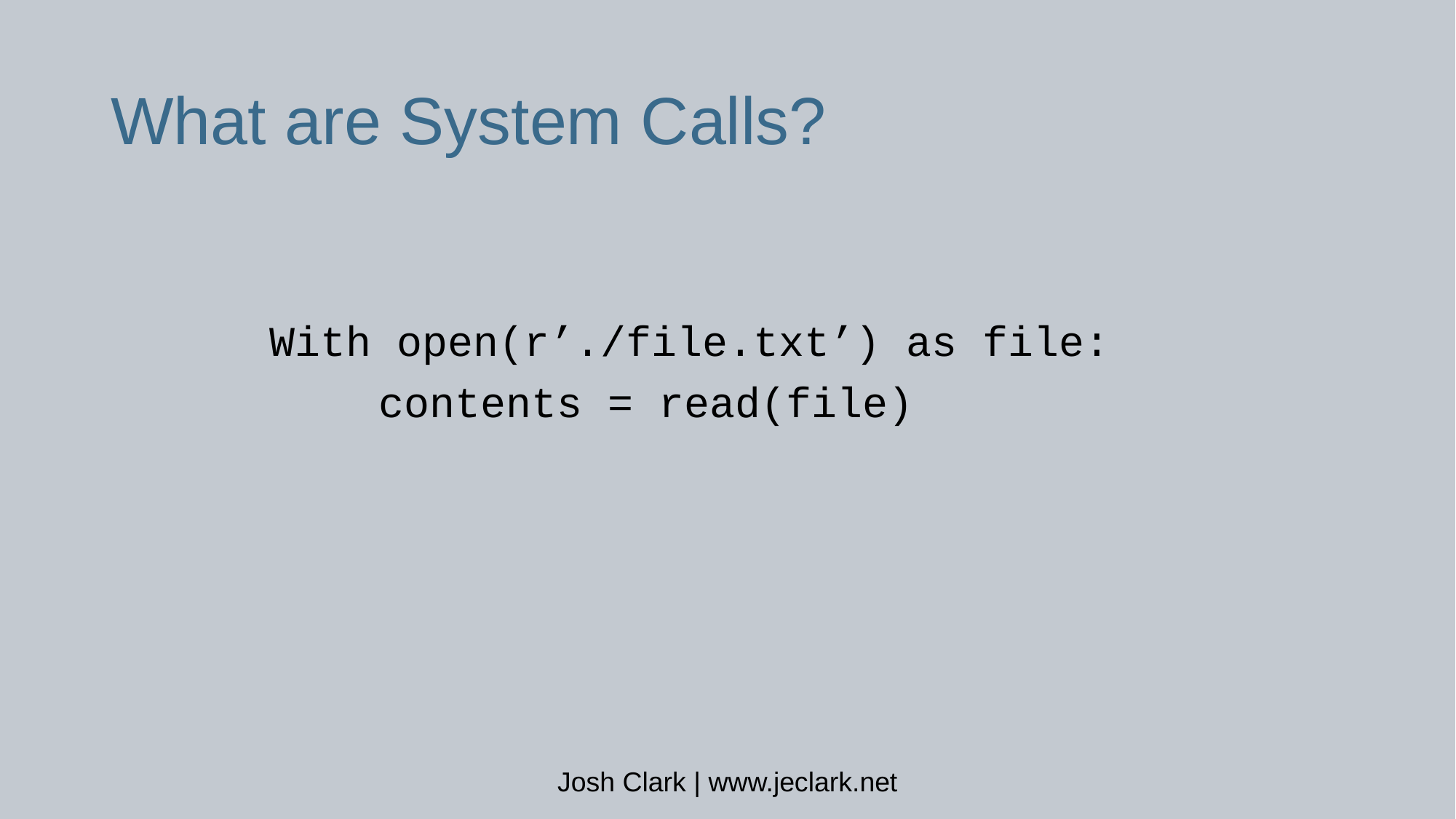

# What are System Calls?
With open(r’./file.txt’) as file:
	contents = read(file)

Josh Clark | www.jeclark.net